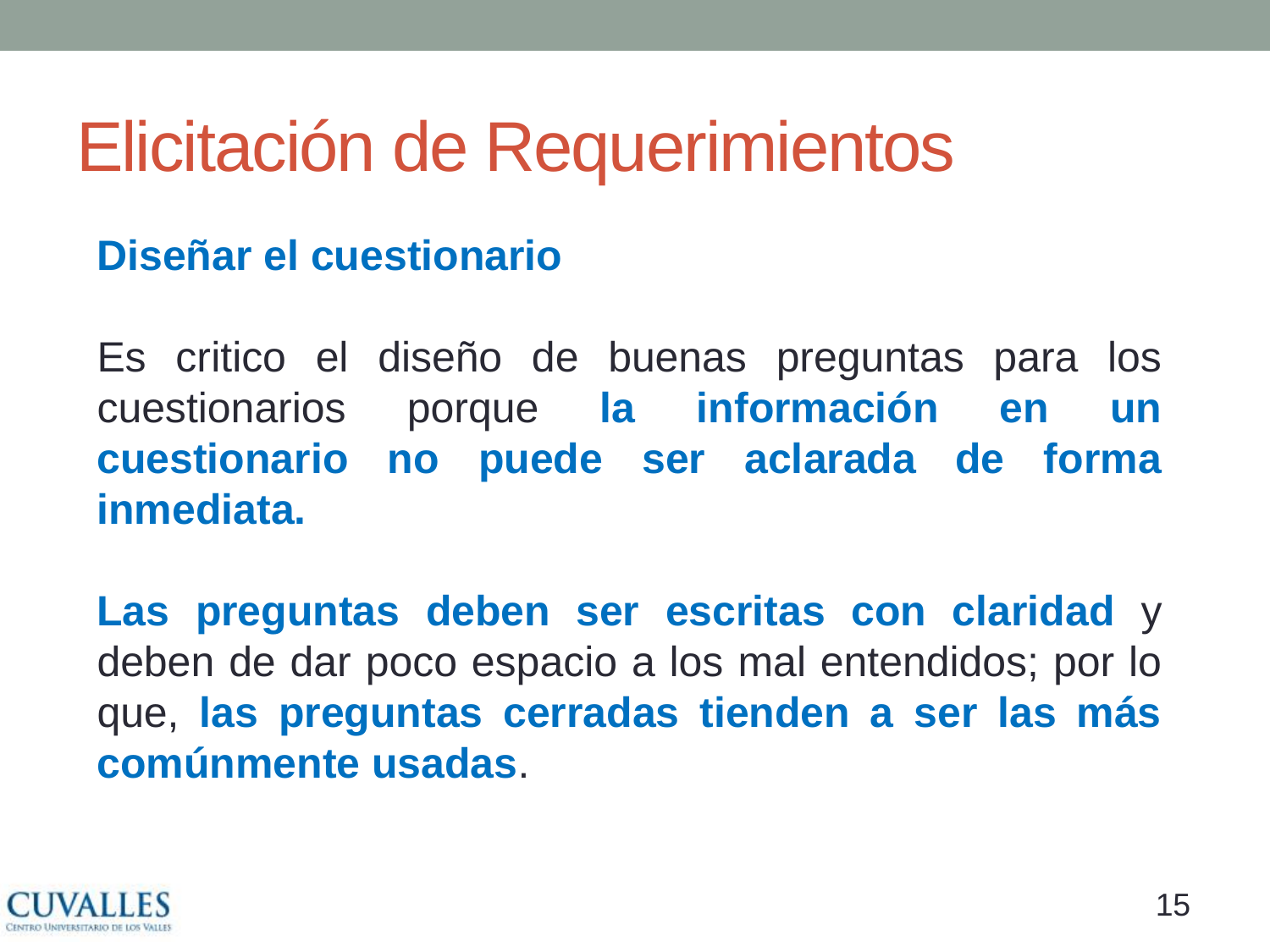

# Elicitación de Requerimientos
Diseñar el cuestionario

Es critico el diseño de buenas preguntas para los cuestionarios porque la información en un cuestionario no puede ser aclarada de forma inmediata.

Las preguntas deben ser escritas con claridad y deben de dar poco espacio a los mal entendidos; por lo que, las preguntas cerradas tienden a ser las más comúnmente usadas.

15